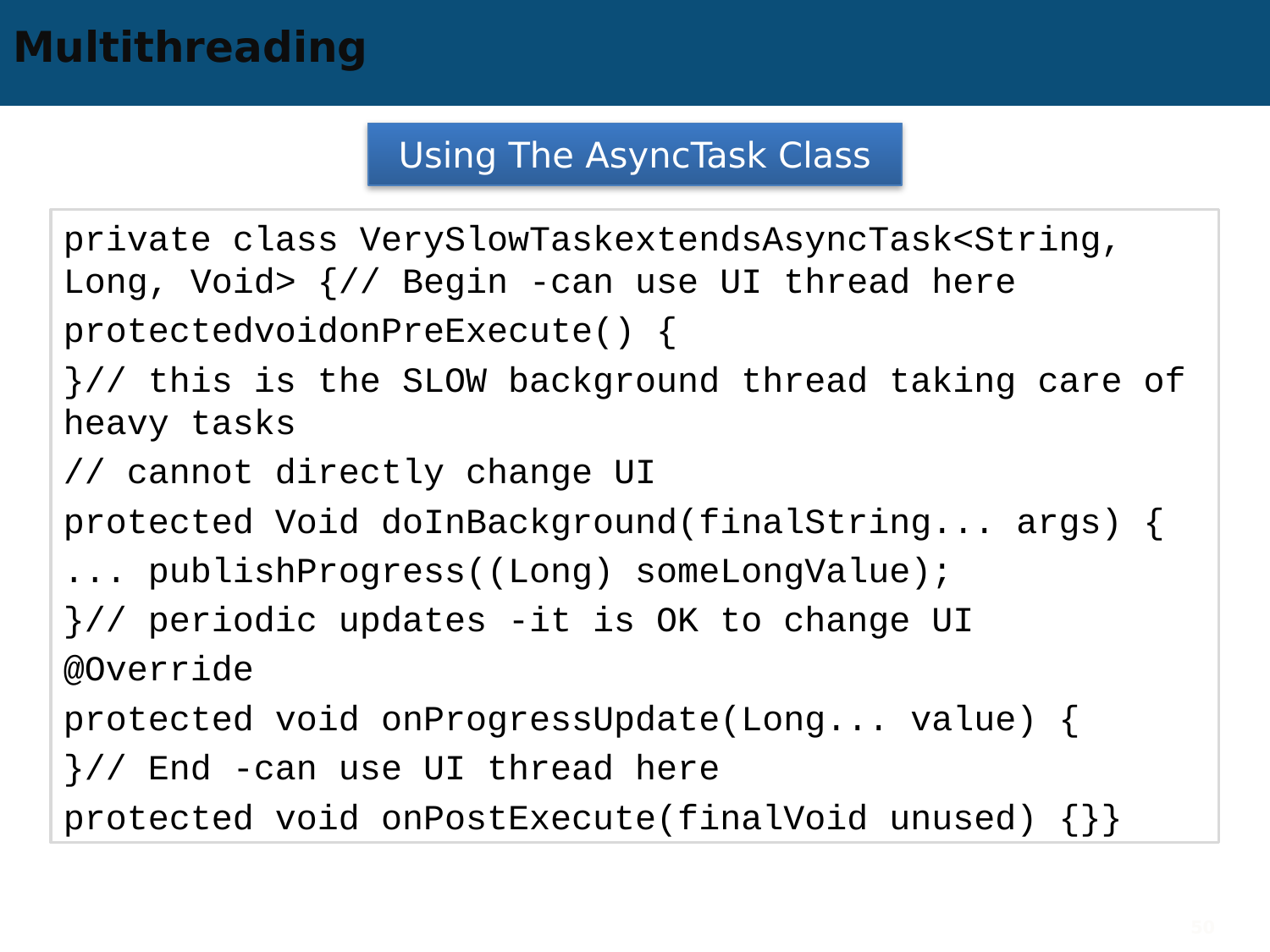

# Multithreading
Using The AsyncTask Class
private class VerySlowTaskextendsAsyncTask<String, Long, Void> {// Begin -can use UI thread here
protectedvoidonPreExecute() {
}// this is the SLOW background thread taking care of heavy tasks
// cannot directly change UI
protected Void doInBackground(finalString... args) {
... publishProgress((Long) someLongValue);
}// periodic updates -it is OK to change UI
@Override
protected void onProgressUpdate(Long... value) {
}// End -can use UI thread here
protected void onPostExecute(finalVoid unused) {}}